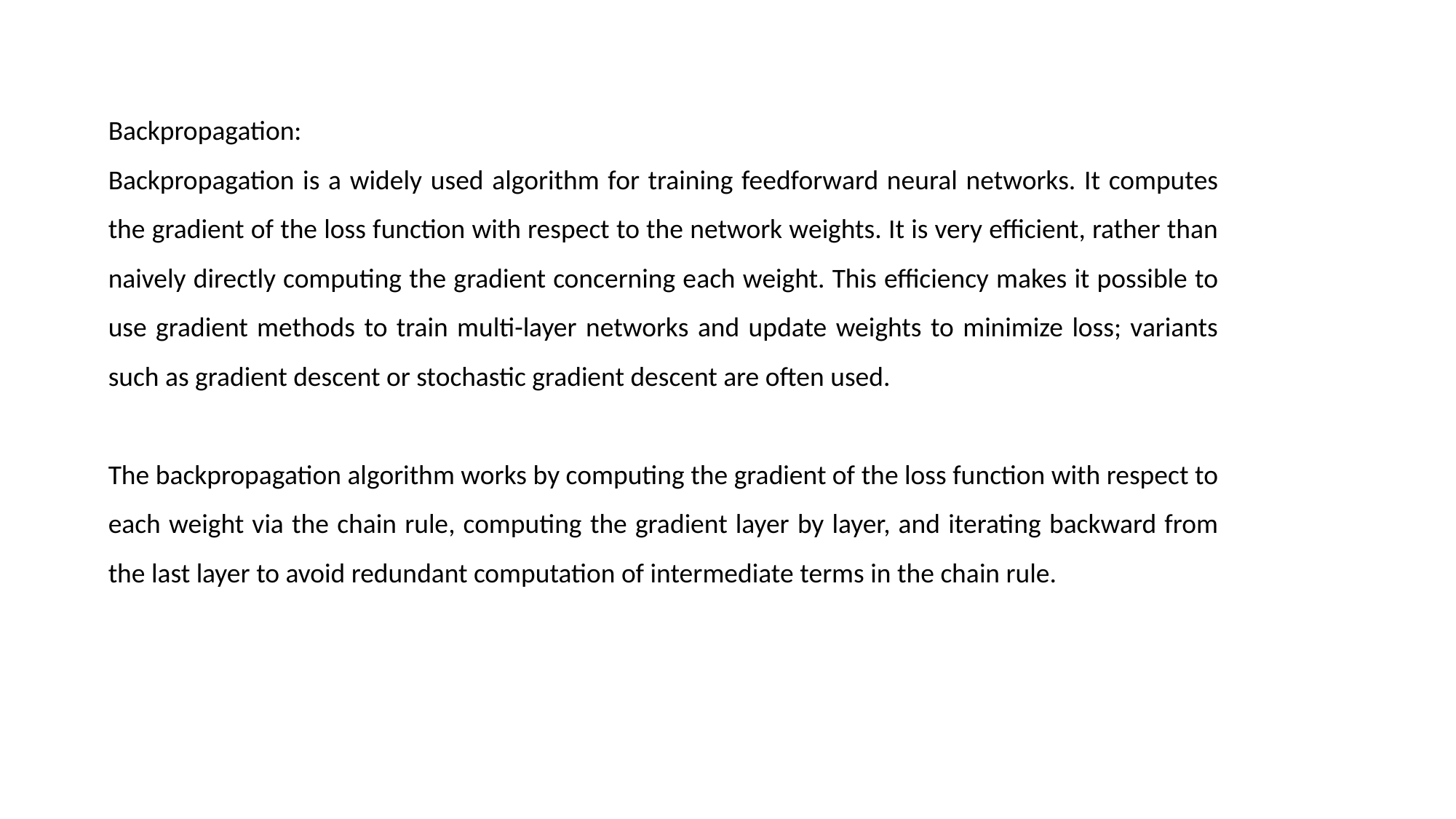

Backpropagation:
Backpropagation is a widely used algorithm for training feedforward neural networks. It computes the gradient of the loss function with respect to the network weights. It is very efficient, rather than naively directly computing the gradient concerning each weight. This efficiency makes it possible to use gradient methods to train multi-layer networks and update weights to minimize loss; variants such as gradient descent or stochastic gradient descent are often used.

The backpropagation algorithm works by computing the gradient of the loss function with respect to each weight via the chain rule, computing the gradient layer by layer, and iterating backward from the last layer to avoid redundant computation of intermediate terms in the chain rule.